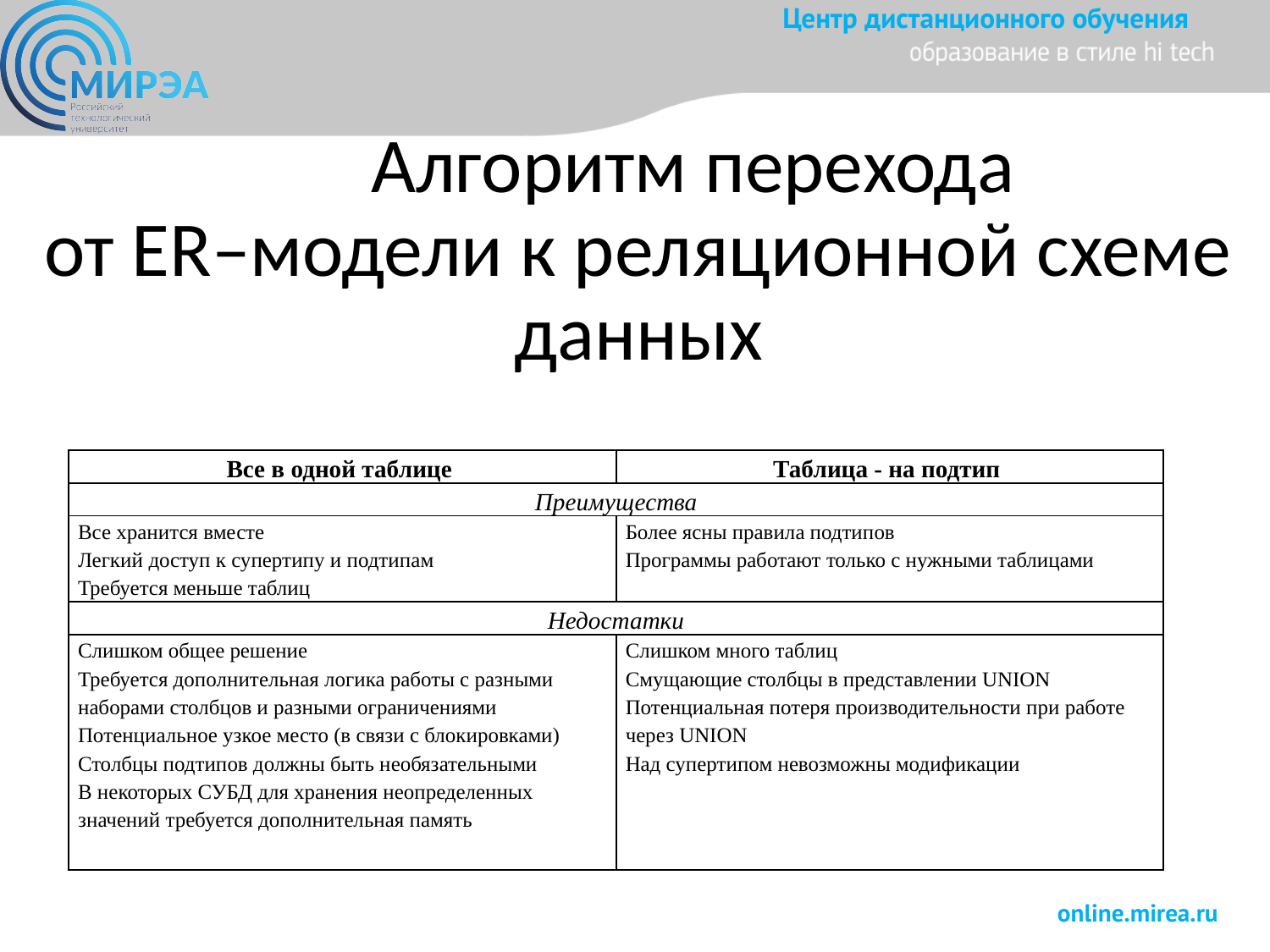

# Алгоритм перехода от ER–модели к реляционной схеме данных
| Все в одной таблице | Таблица - на подтип |
| --- | --- |
| Преимущества |  |
| Все хранится вместе Легкий доступ к супертипу и подтипам Требуется меньше таблиц | Более ясны правила подтипов Программы работают только с нужными таблицами |
| Недостатки |  |
| Слишком общее решение Требуется дополнительная логика работы с разными наборами столбцов и разными ограничениями Потенциальное узкое место (в связи с блокировками) Столбцы подтипов должны быть необязательными В некоторых СУБД для хранения неопределенных значений требуется дополнительная память | Слишком много таблиц Смущающие столбцы в представлении UNION Потенциальная потеря производительности при работе через UNION Над супертипом невозможны модификации |